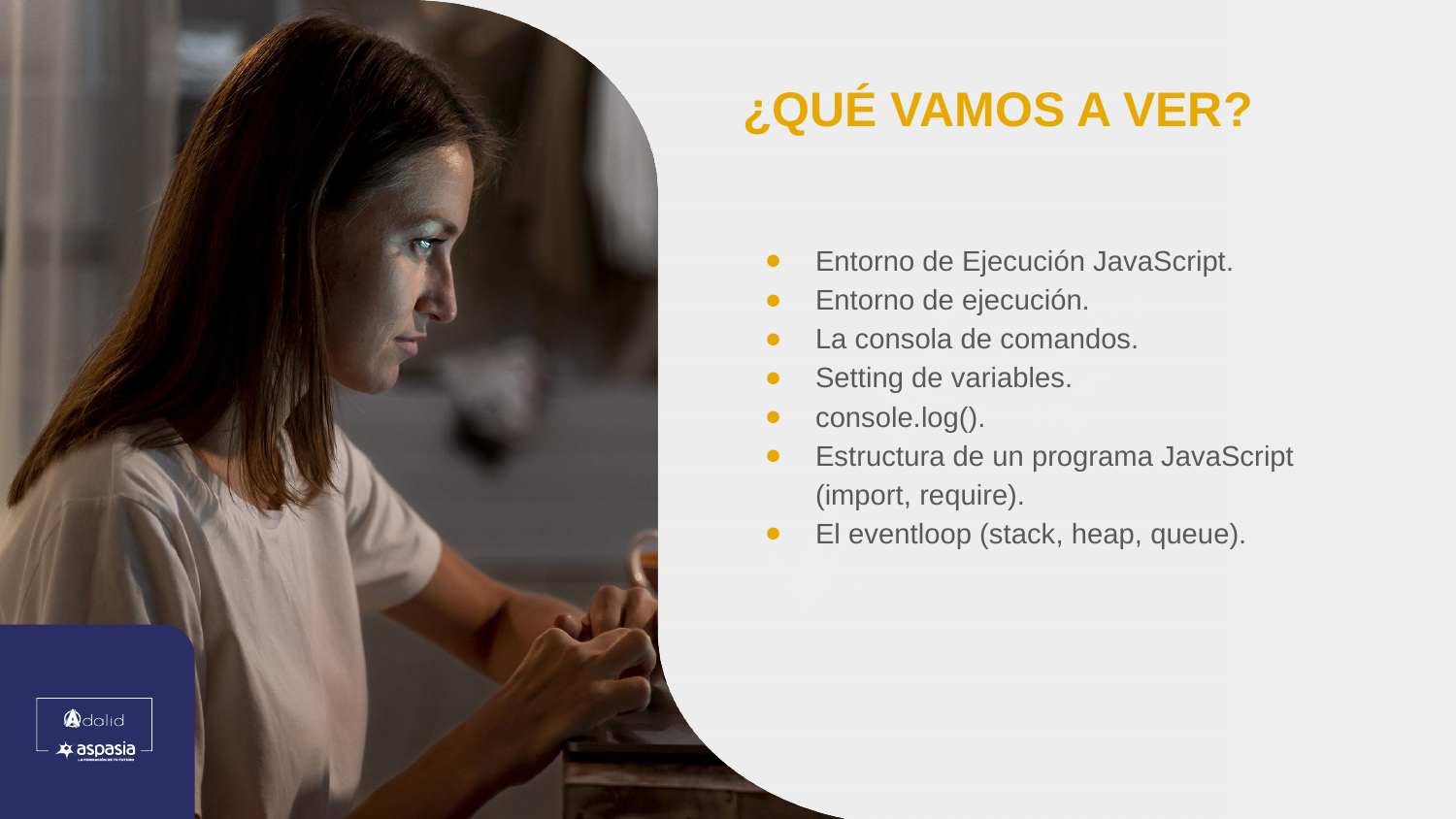

Entorno de Ejecución JavaScript.
Entorno de ejecución.
La consola de comandos.
Setting de variables.
console.log().
Estructura de un programa JavaScript (import, require).
El eventloop (stack, heap, queue).